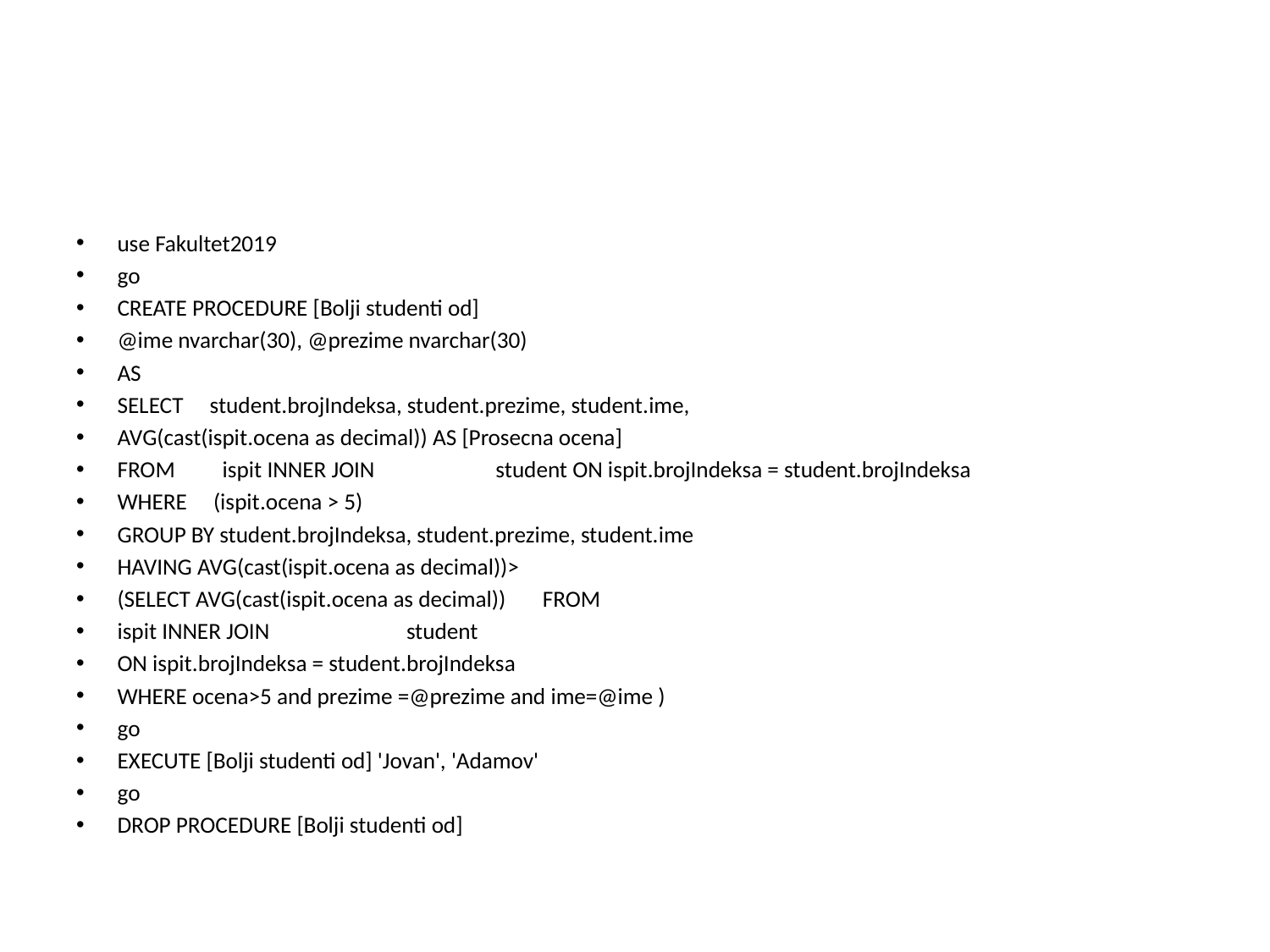

#
use Fakultet2019
go
CREATE PROCEDURE [Bolji studenti od]
@ime nvarchar(30), @prezime nvarchar(30)
AS
SELECT     student.brojIndeksa, student.prezime, student.ime,
AVG(cast(ispit.ocena as decimal)) AS [Prosecna ocena]
FROM         ispit INNER JOIN                       student ON ispit.brojIndeksa = student.brojIndeksa
WHERE     (ispit.ocena > 5)
GROUP BY student.brojIndeksa, student.prezime, student.ime
HAVING AVG(cast(ispit.ocena as decimal))>
(SELECT AVG(cast(ispit.ocena as decimal))       FROM
ispit INNER JOIN                          student
ON ispit.brojIndeksa = student.brojIndeksa
WHERE ocena>5 and prezime =@prezime and ime=@ime )
go
EXECUTE [Bolji studenti od] 'Jovan', 'Adamov'
go
DROP PROCEDURE [Bolji studenti od]